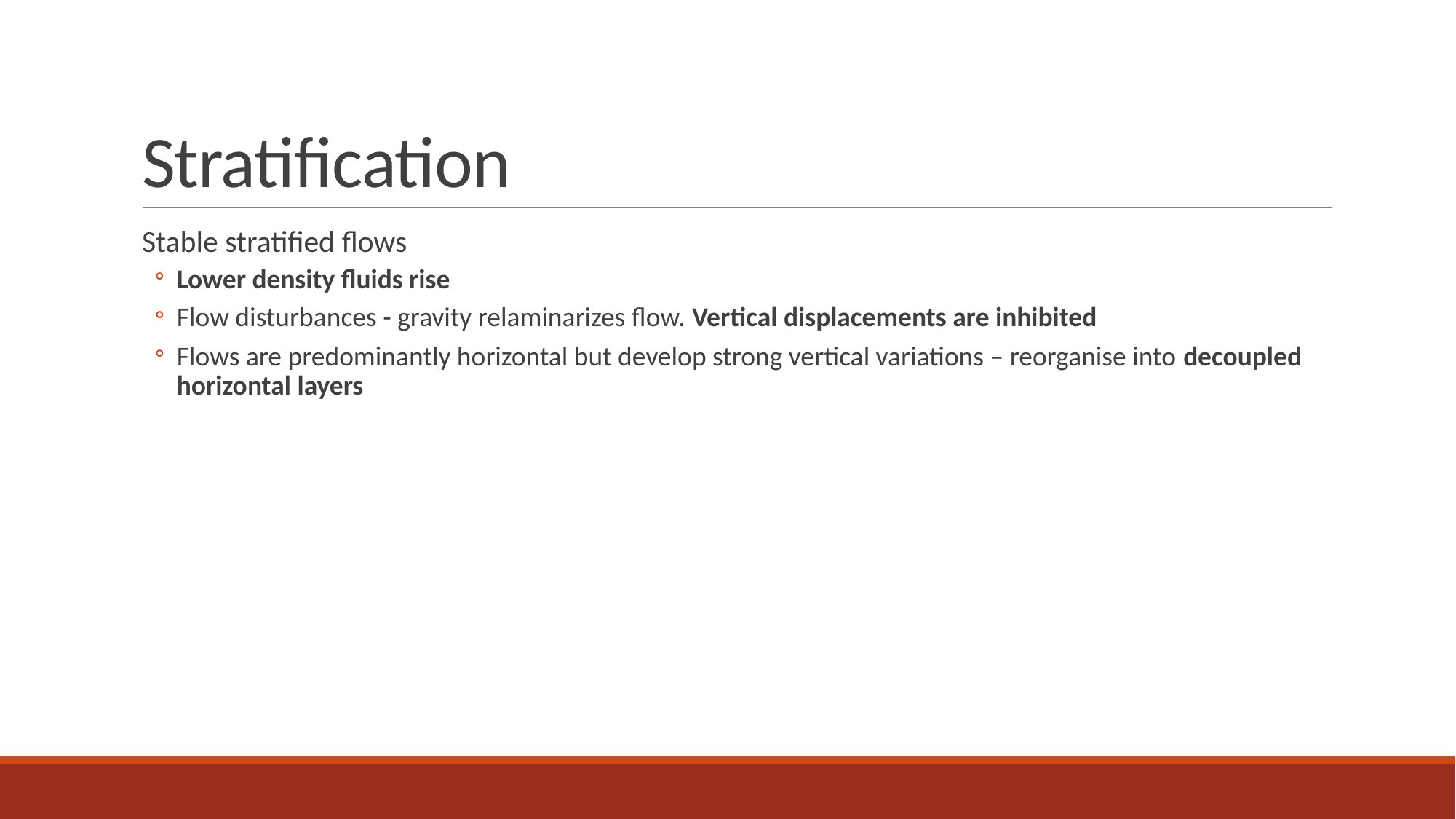

# Stratification
Stable stratified flows
Lower density fluids rise
Flow disturbances - gravity relaminarizes flow. Vertical displacements are inhibited
Flows are predominantly horizontal but develop strong vertical variations – reorganise into decoupled horizontal layers